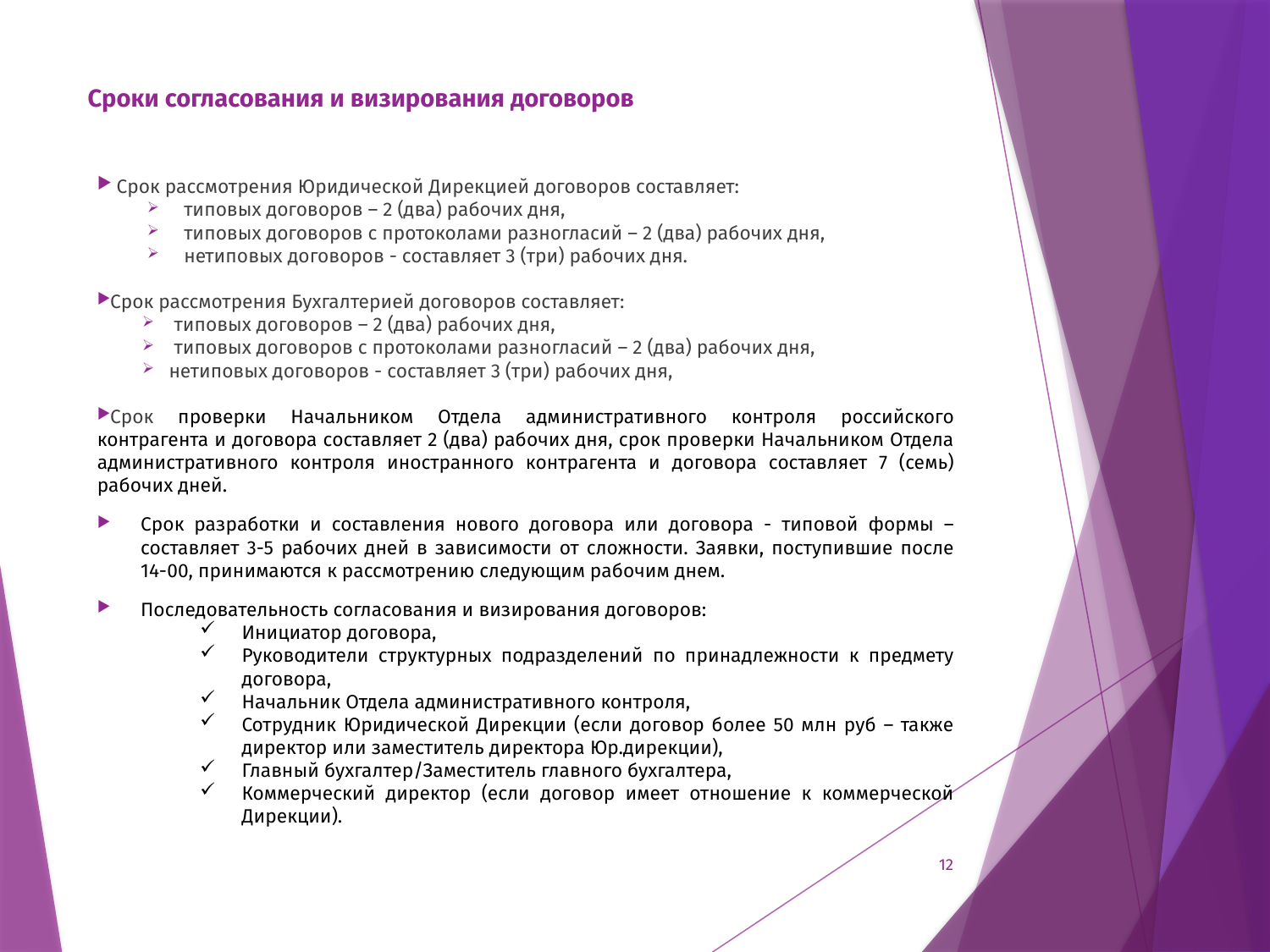

# Сроки согласования и визирования договоров
 Срок рассмотрения Юридической Дирекцией договоров составляет:
типовых договоров – 2 (два) рабочих дня,
типовых договоров с протоколами разногласий – 2 (два) рабочих дня,
нетиповых договоров - составляет 3 (три) рабочих дня.

Срок рассмотрения Бухгалтерией договоров составляет:
   типовых договоров – 2 (два) рабочих дня,
   типовых договоров с протоколами разногласий – 2 (два) рабочих дня,
  нетиповых договоров - составляет 3 (три) рабочих дня,

Срок проверки Начальником Отдела административного контроля российского контрагента и договора составляет 2 (два) рабочих дня, срок проверки Начальником Отдела административного контроля иностранного контрагента и договора составляет 7 (семь) рабочих дней.
Срок разработки и составления нового договора или договора - типовой формы – составляет 3-5 рабочих дней в зависимости от сложности. Заявки, поступившие после 14-00, принимаются к рассмотрению следующим рабочим днем.
Последовательность согласования и визирования договоров:
Инициатор договора,
Руководители структурных подразделений по принадлежности к предмету договора,
Начальник Отдела административного контроля,
Сотрудник Юридической Дирекции (если договор более 50 млн руб – также директор или заместитель директора Юр.дирекции),
Главный бухгалтер/Заместитель главного бухгалтера,
Коммерческий директор (если договор имеет отношение к коммерческой Дирекции).

12